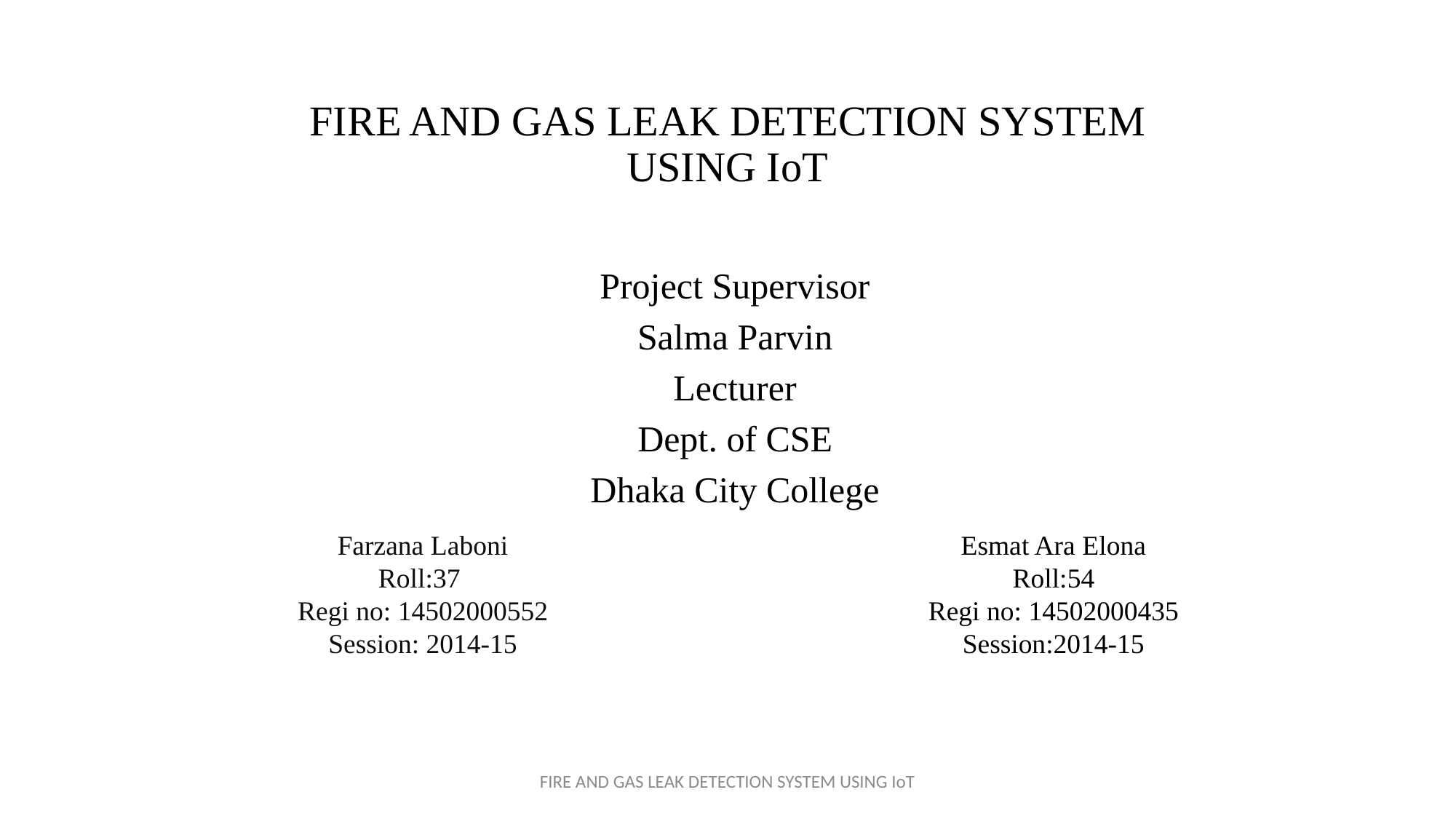

FIRE AND GAS LEAK DETECTION SYSTEM USING IoT
#

Project Supervisor
Salma Parvin
Lecturer
Dept. of CSE
Dhaka City College

Esmat Ara Elona
Roll:54
Regi no: 14502000435
Session:2014-15
Farzana Laboni
Roll:37
Regi no: 14502000552
Session: 2014-15
FIRE AND GAS LEAK DETECTION SYSTEM USING IoT